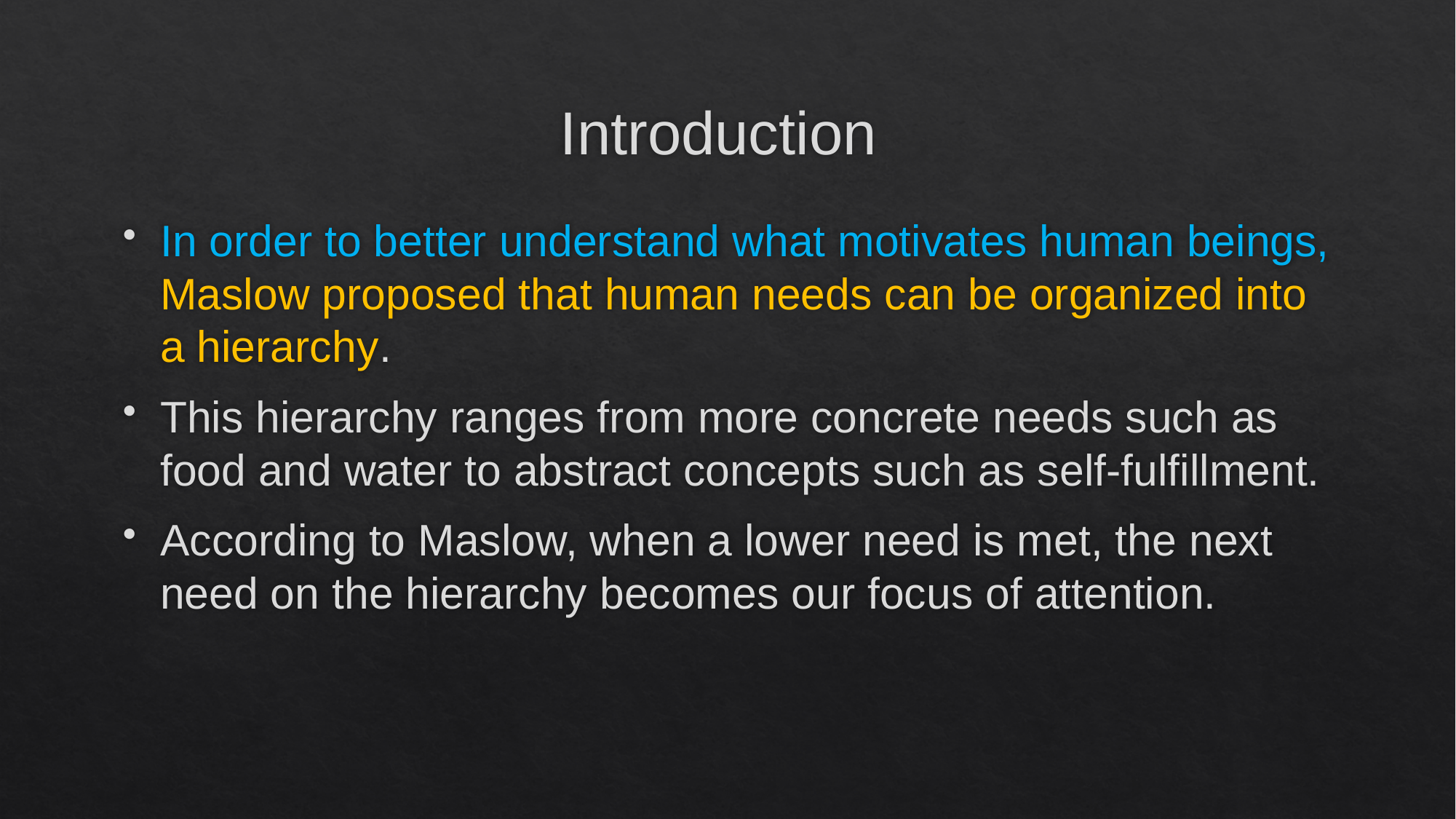

# Introduction
In order to better understand what motivates human beings, Maslow proposed that human needs can be organized into a hierarchy.
This hierarchy ranges from more concrete needs such as food and water to abstract concepts such as self-fulfillment.
According to Maslow, when a lower need is met, the next need on the hierarchy becomes our focus of attention.